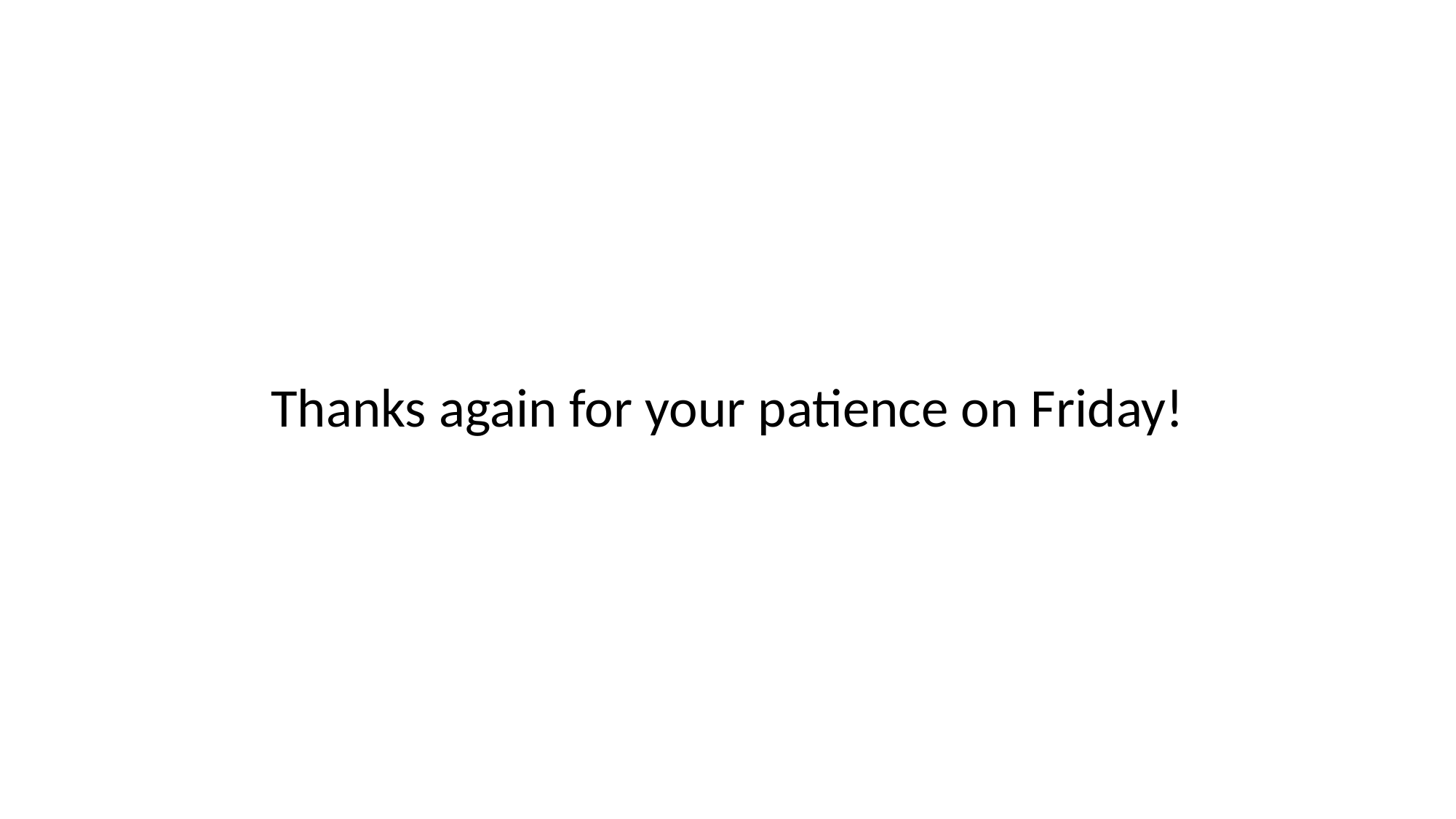

# Thanks again for your patience on Friday!